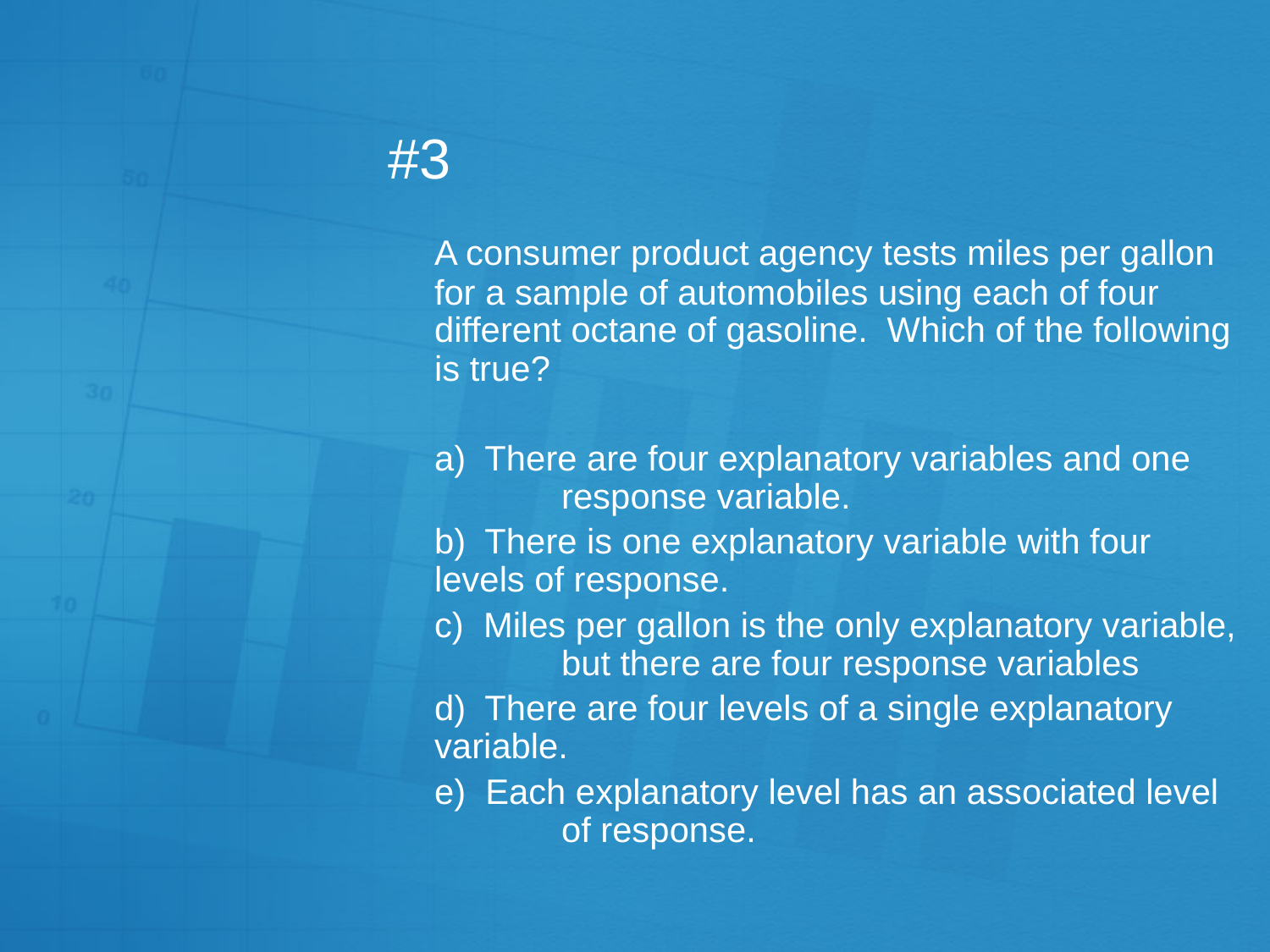

# #3
	A consumer product agency tests miles per gallon for a sample of automobiles using each of four different octane of gasoline.  Which of the following is true?

	a)  There are four explanatory variables and one 	response variable.
	b)  There is one explanatory variable with four 	levels of response.
	c)  Miles per gallon is the only explanatory variable, 	but there are four response variables
	d)  There are four levels of a single explanatory 	variable.
	e)  Each explanatory level has an associated level 	of response.